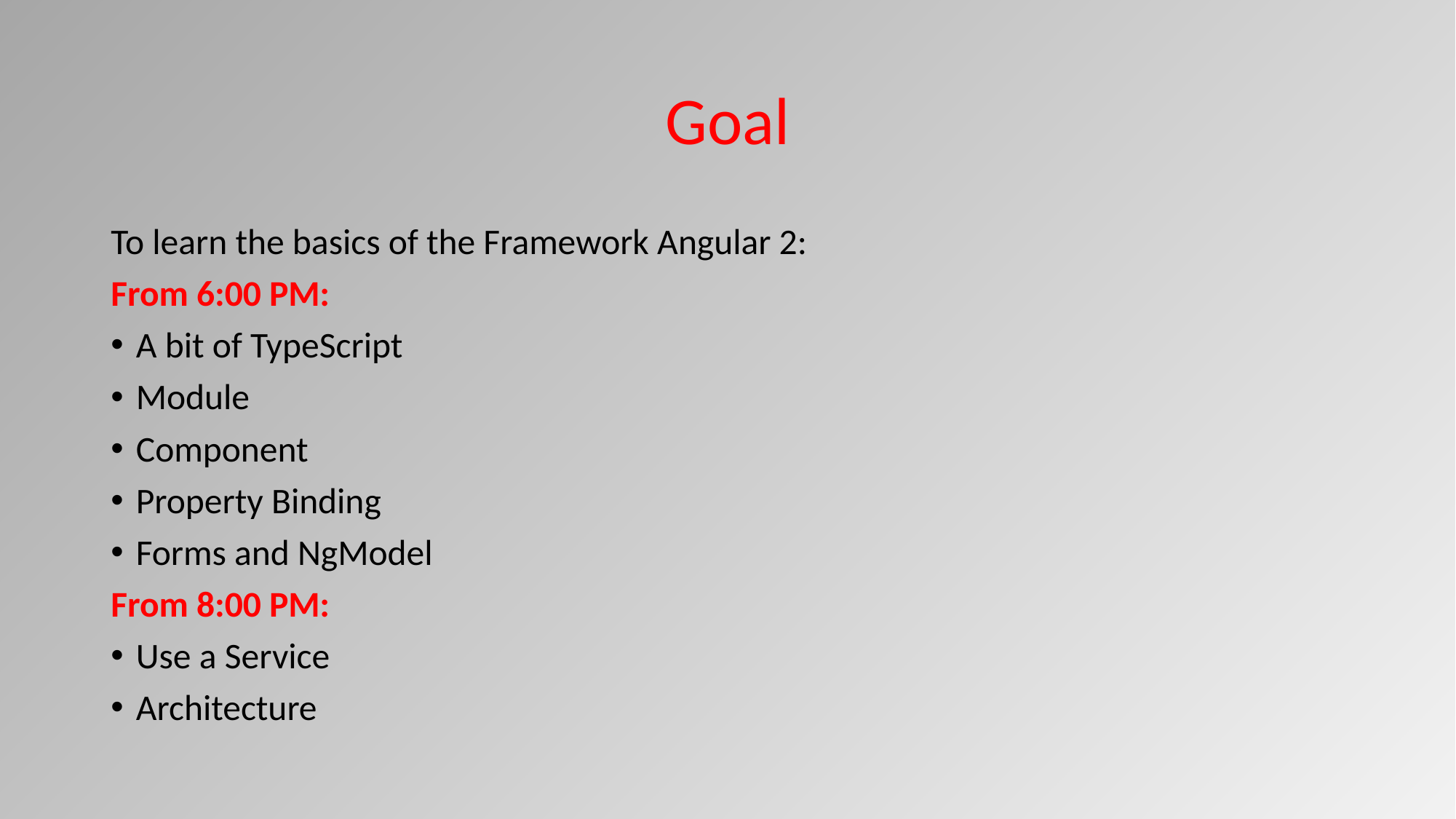

# Goal
To learn the basics of the Framework Angular 2:
From 6:00 PM:
A bit of TypeScript
Module
Component
Property Binding
Forms and NgModel
From 8:00 PM:
Use a Service
Architecture